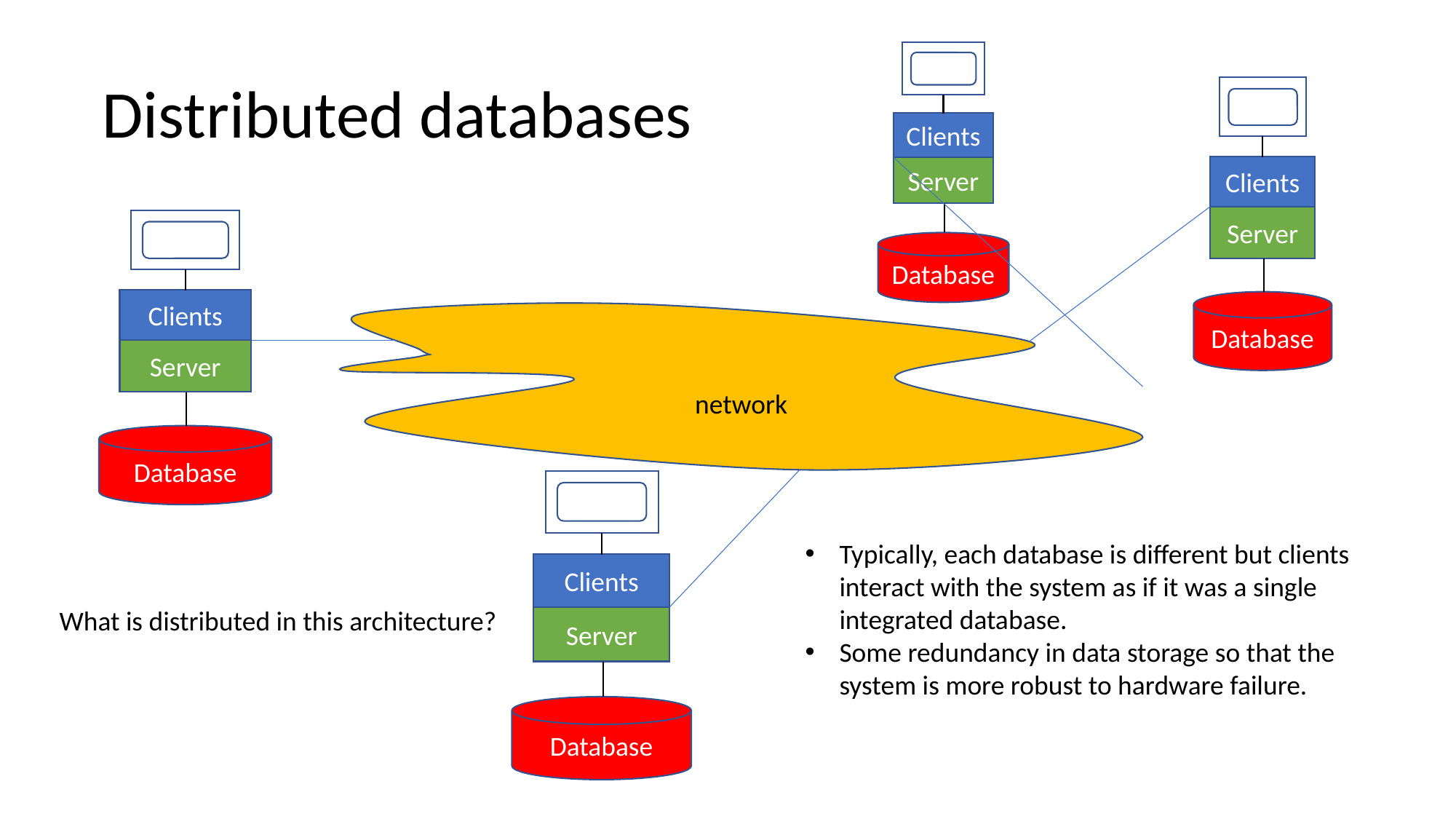

# Distributed databases

Clients
Server
Database

Clients
Server
Database

Clients
Server
Database

network

Clients
Server
Database
Typically, each database is different but clients interact with the system as if it was a single integrated database.
Some redundancy in data storage so that the system is more robust to hardware failure.
What is distributed in this architecture?